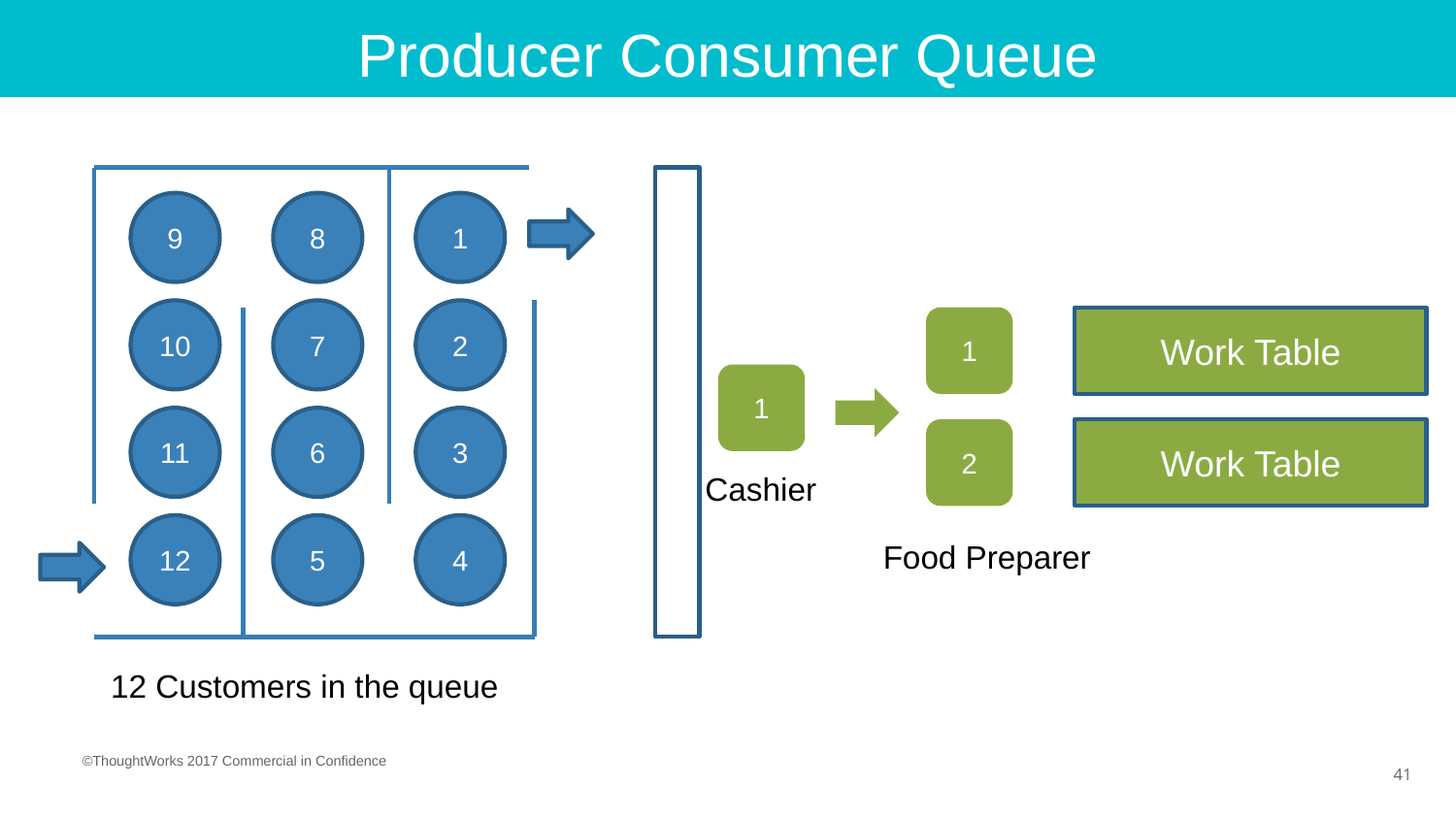

# Producer Consumer Queue

9
8
1

10
7
2
1
Work Table
1

11
6
3
2
Work Table
Cashier
12
5
4
Food Preparer

12 Customers in the queue
41